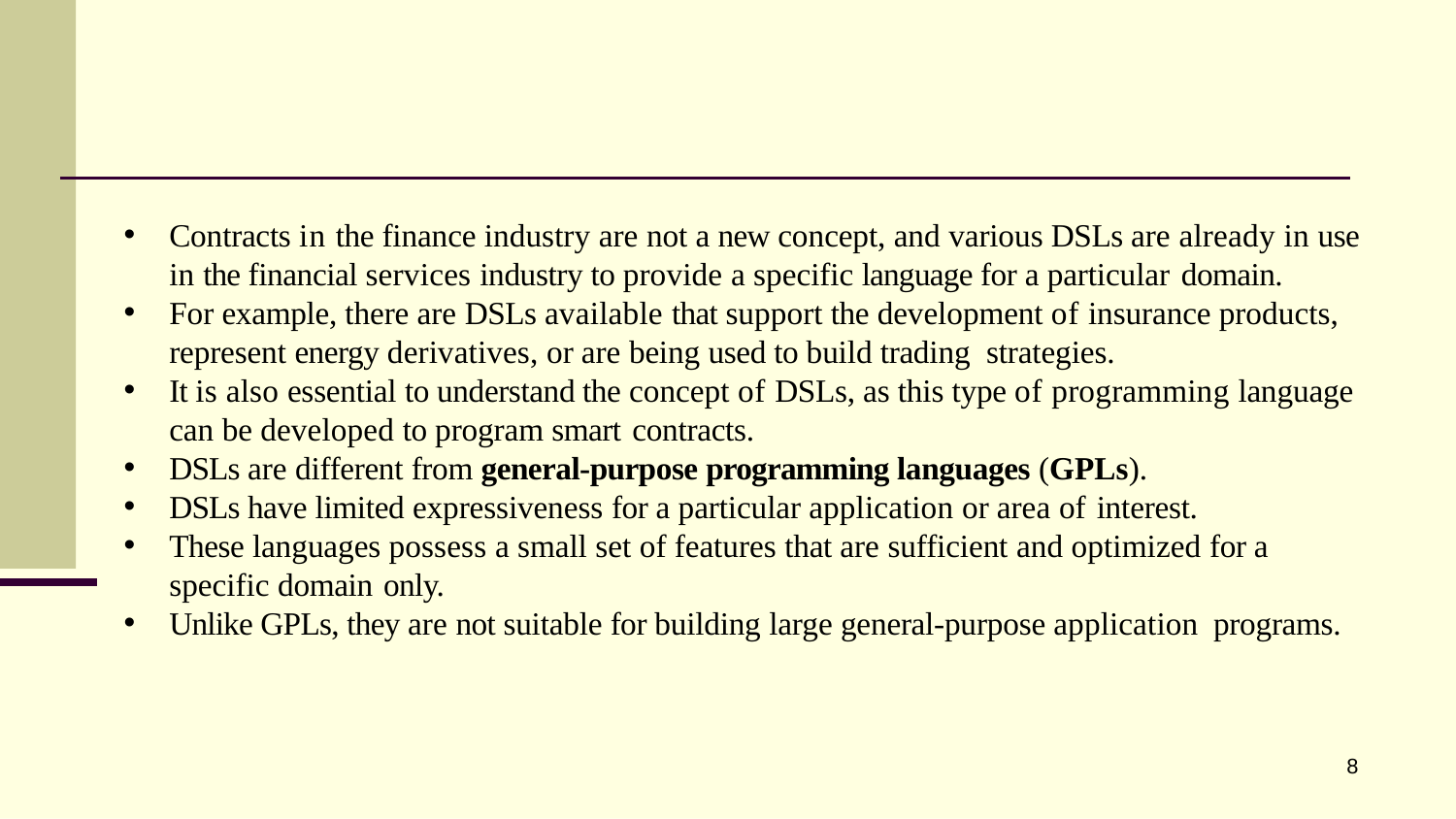

Contracts in the finance industry are not a new concept, and various DSLs are already in use  in the financial services industry to provide a specific language for a particular domain.
For example, there are DSLs available that support the development of insurance products,  represent energy derivatives, or are being used to build trading strategies.
It is also essential to understand the concept of DSLs, as this type of programming language  can be developed to program smart contracts.
DSLs are different from general-purpose programming languages (GPLs).
DSLs have limited expressiveness for a particular application or area of interest.
These languages possess a small set of features that are sufficient and optimized for a  specific domain only.
Unlike GPLs, they are not suitable for building large general-purpose application programs.
8